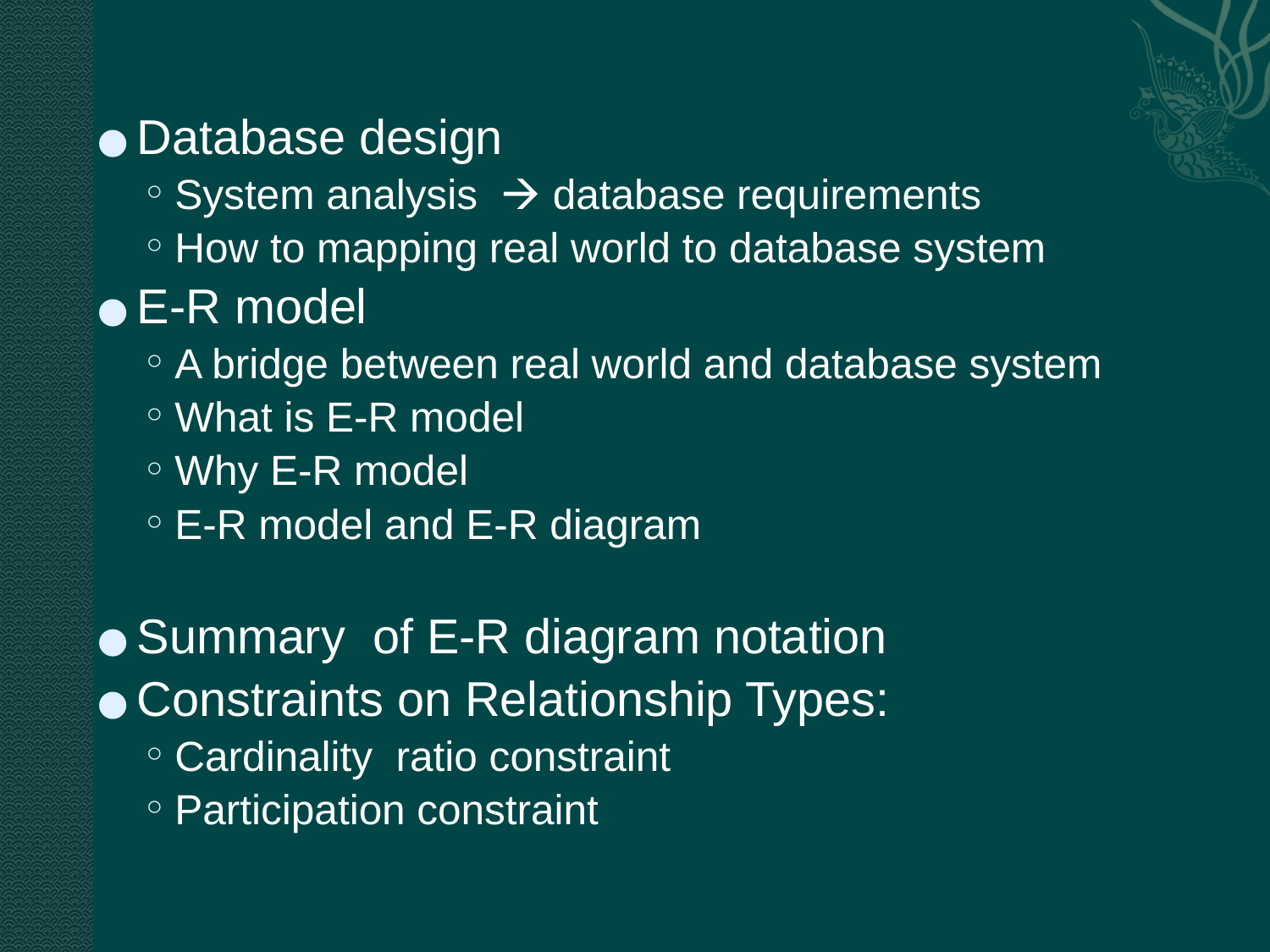

Database design
System analysis  🡪 database requirements
How to mapping real world to database system
E-R model
A bridge between real world and database system
What is E-R model
Why E-R model
E-R model and E-R diagram

Summary  of E-R diagram notation
Constraints on Relationship Types:
Cardinality  ratio constraint
Participation constraint